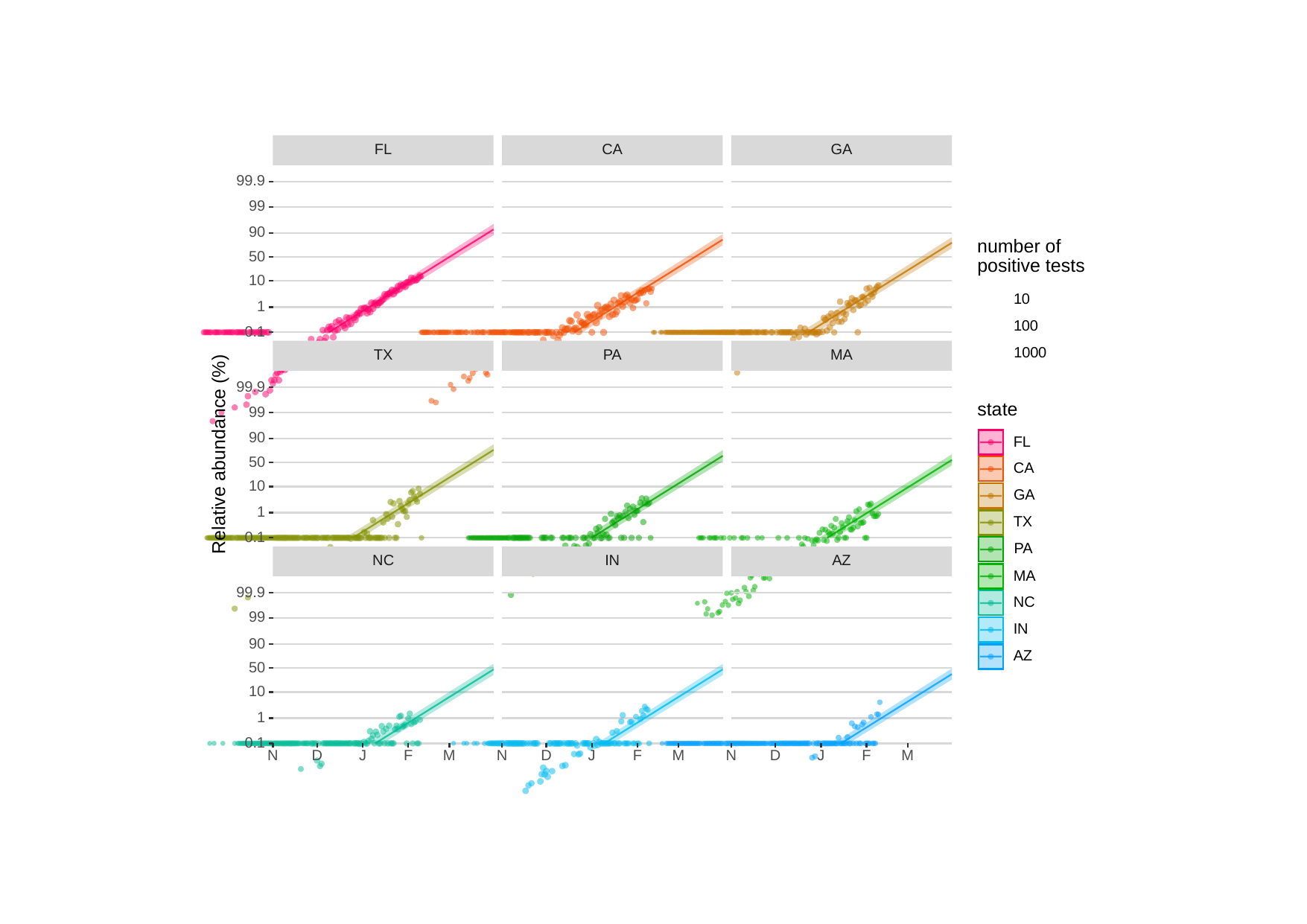

CA
GA
FL
99.9

99

90

number of

50

positive tests

10

10

1

100

0.1

1000

TX
PA
MA

99.9

state

99

90
FL

Relative abundance (%)

50

CA

10

GA

1

TX

0.1

PA

NC

IN
AZ

MA

99.9

NC

99

IN

90

AZ

50

10

1

0.1

J
J
J
N
D
F
M
N
D
F
M
N
D
F
M